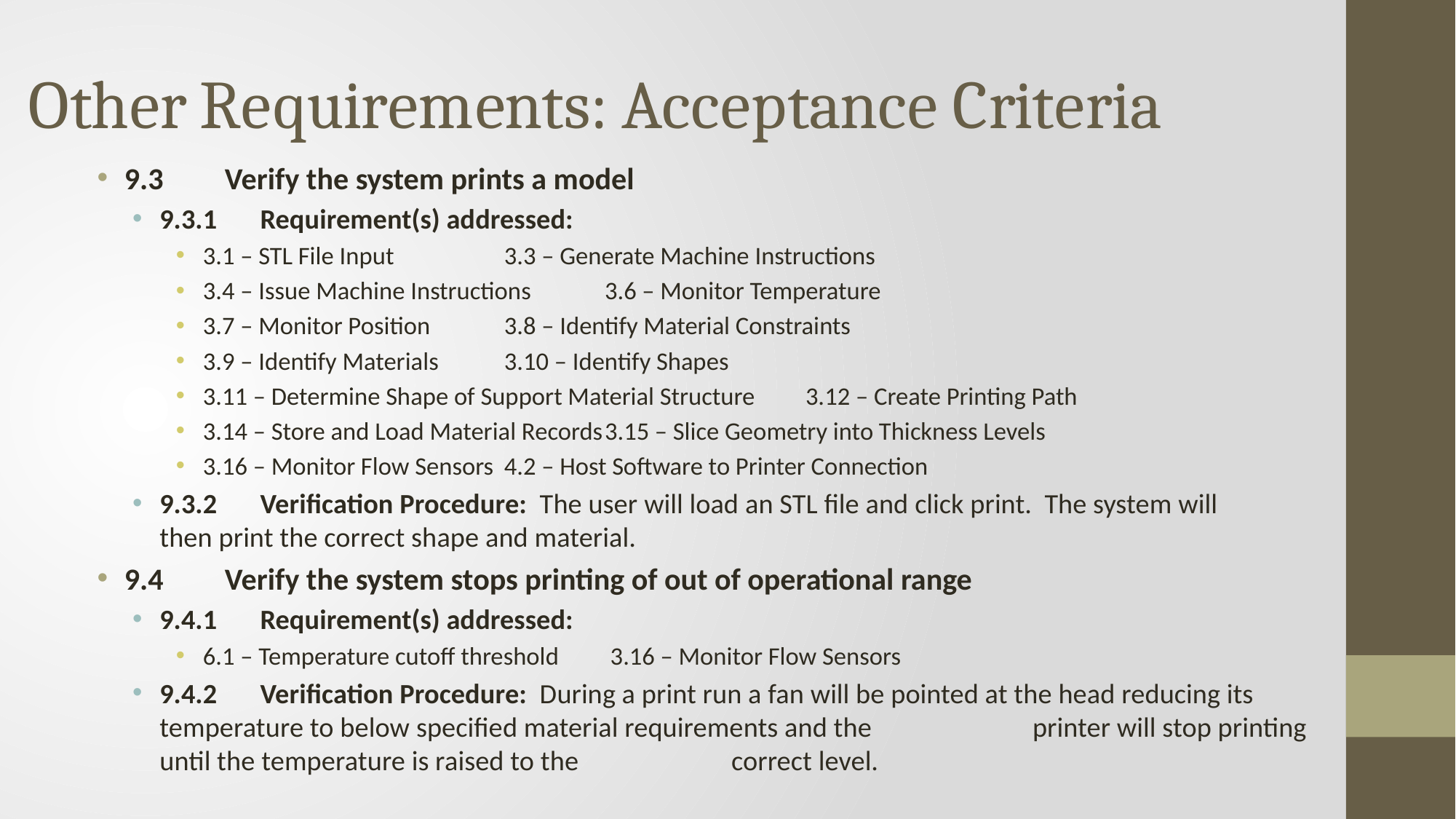

# Other Requirements: Acceptance Criteria
9.3	Verify the system prints a model
9.3.1	Requirement(s) addressed:
3.1 – STL File Input					3.3 – Generate Machine Instructions
3.4 – Issue Machine Instructions			3.6 – Monitor Temperature
3.7 – Monitor Position				3.8 – Identify Material Constraints
3.9 – Identify Materials				3.10 – Identify Shapes
3.11 – Determine Shape of Support Material Structure	3.12 – Create Printing Path
3.14 – Store and Load Material Records			3.15 – Slice Geometry into Thickness Levels
3.16 – Monitor Flow Sensors 				4.2 – Host Software to Printer Connection
9.3.2	Verification Procedure:  The user will load an STL file and click print.  The system will 				             then print the correct shape and material.
9.4	Verify the system stops printing of out of operational range
9.4.1	Requirement(s) addressed:
6.1 – Temperature cutoff threshold			 3.16 – Monitor Flow Sensors
9.4.2	Verification Procedure:  During a print run a fan will be pointed at the head reducing its 				           temperature to below specified material requirements and the 				           printer will stop printing until the temperature is raised to the 				           correct level.